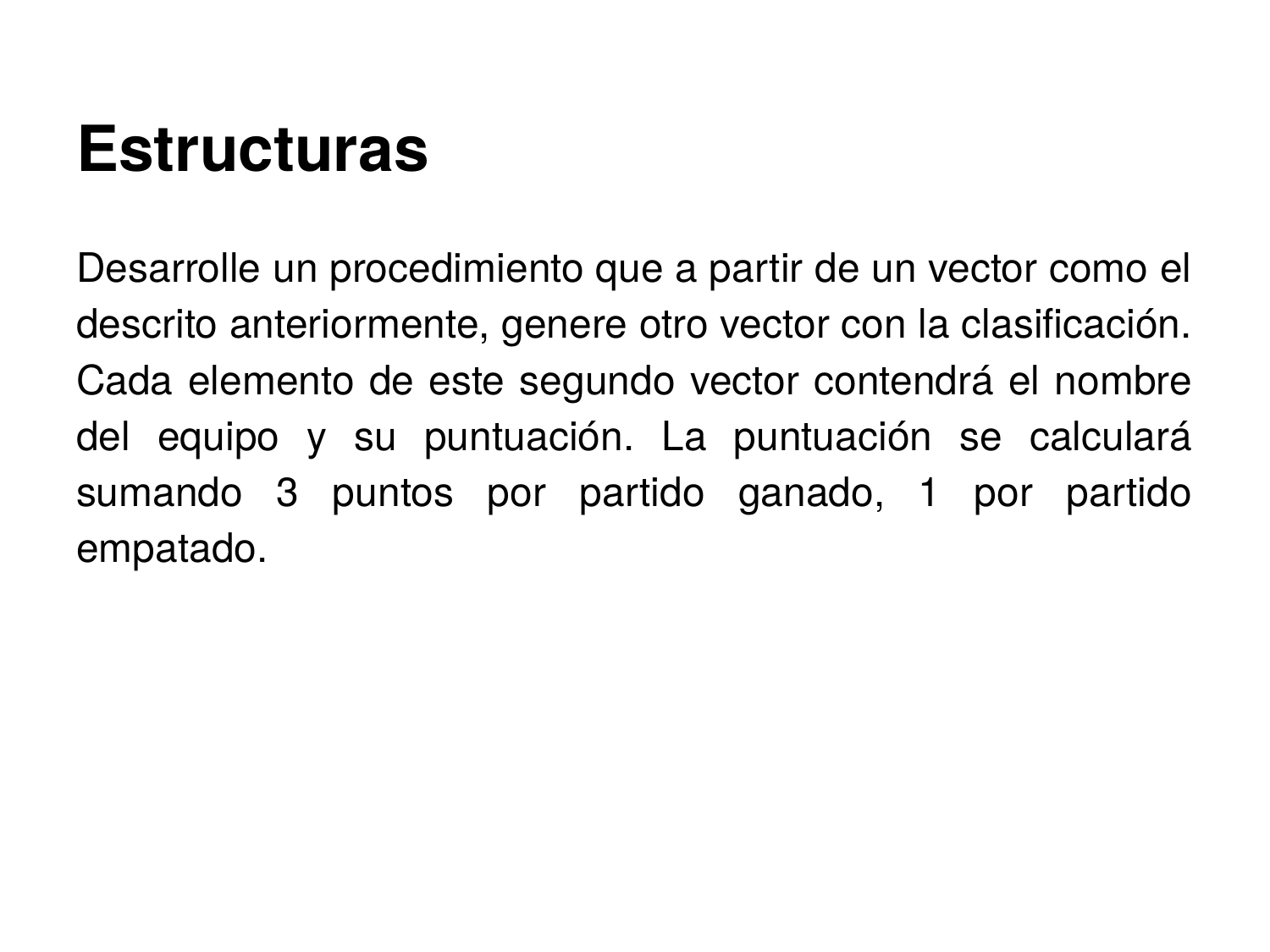

Estructuras
Desarrolle un procedimiento que a partir de un vector como el descrito anteriormente, genere otro vector con la clasificación.
Cada elemento de este segundo vector contendrá el nombre del equipo y su puntuación. La puntuación se calculará sumando 3 puntos por partido ganado, 1 por partido empatado.